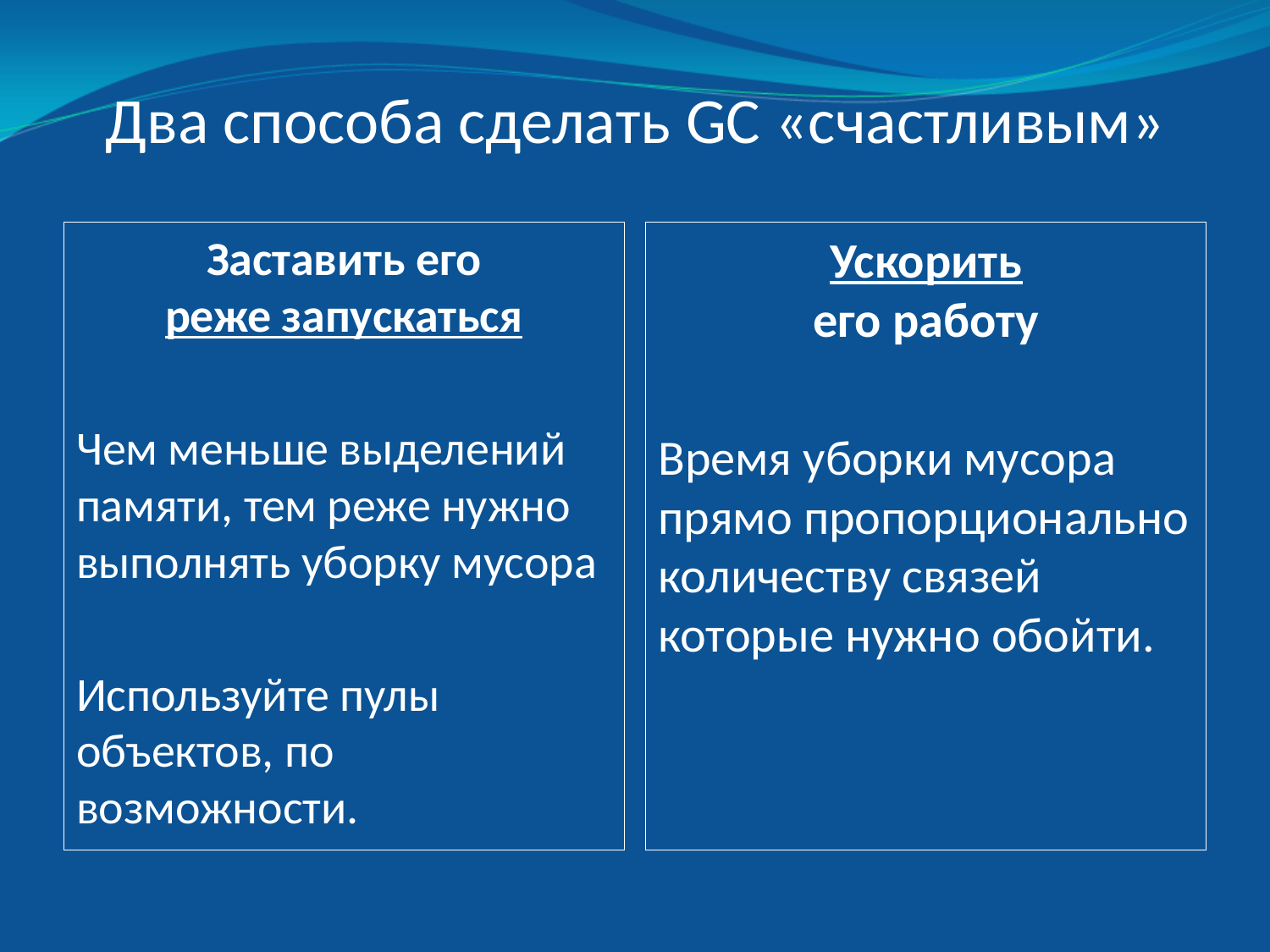

# Два способа сделать GC «счастливым»
Заставить его
реже запускаться

Чем меньше выделений памяти, тем реже нужно выполнять уборку мусора

Используйте пулы объектов, по возможности.
Ускорить
его работу

Время уборки мусора прямо пропорционально количеству связей которые нужно обойти.